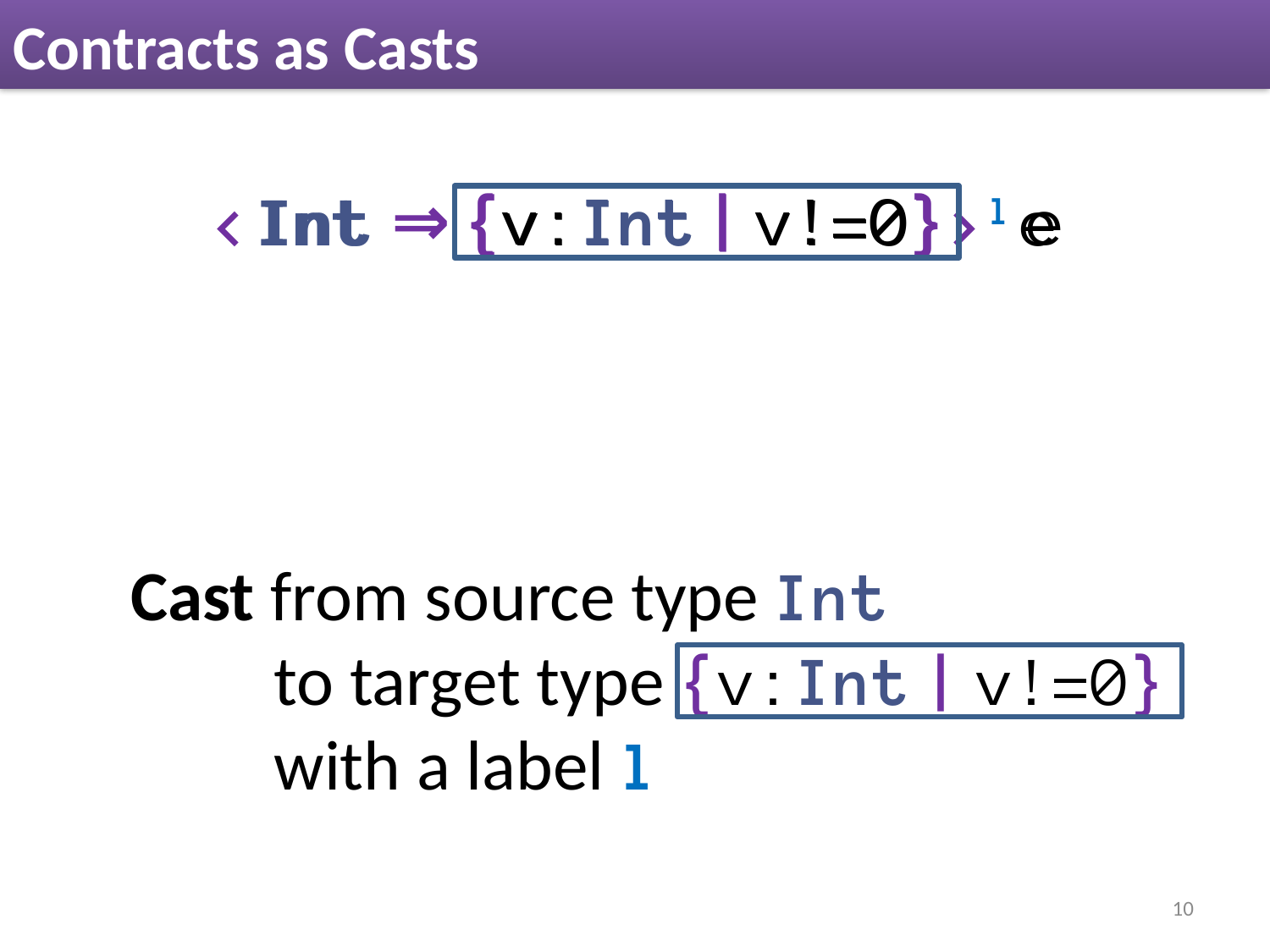

# Contracts as Casts
{v:Int | v!=0}
e
< Int ⇒ {v:Int | v!=0}>l e
Int

Cast from source type Int
         to target type {v:Int | v!=0}
         with a label l

10